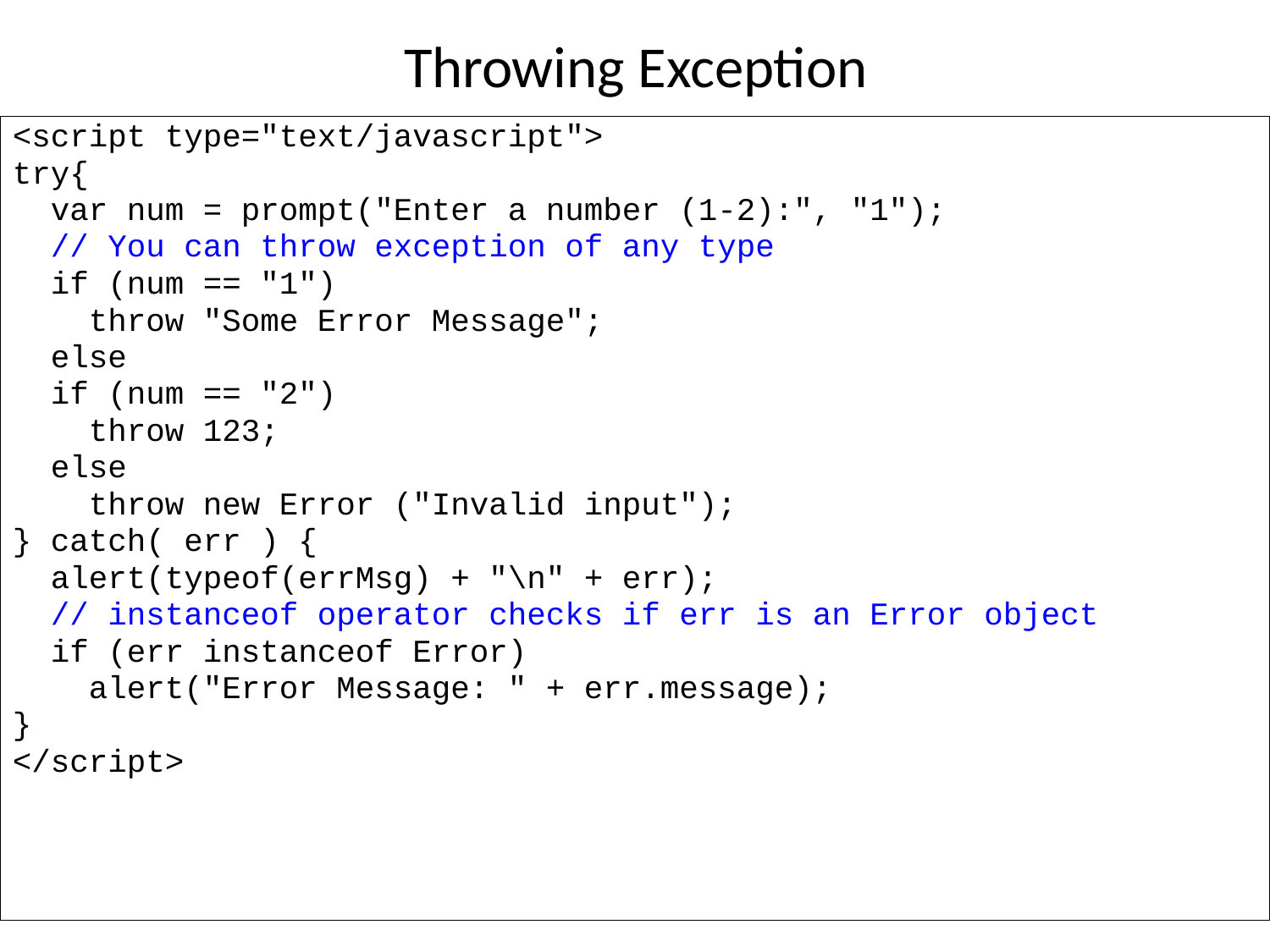

# Throwing Exception
<script type="text/javascript">
try{
  var num = prompt("Enter a number (1-2):", "1");
  // You can throw exception of any type
  if (num == "1")
    throw "Some Error Message";
  else
  if (num == "2")
    throw 123;
  else
    throw new Error ("Invalid input");
} catch( err ) {
  alert(typeof(errMsg) + "\n" + err);
  // instanceof operator checks if err is an Error object
  if (err instanceof Error)
    alert("Error Message: " + err.message);
}
</script>